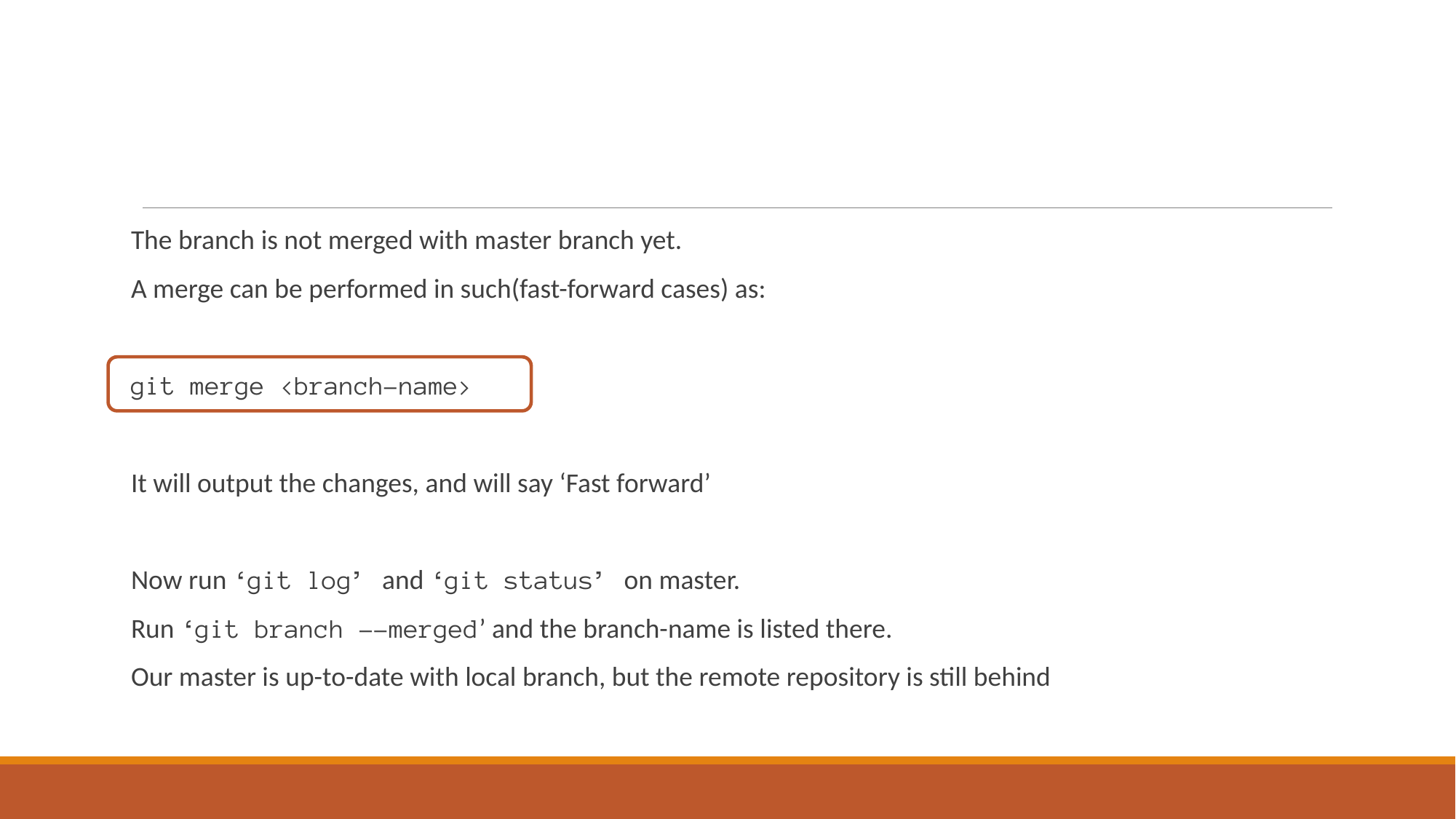

#
The branch is not merged with master branch yet.
A merge can be performed in such(fast-forward cases) as:

git merge <branch-name>

It will output the changes, and will say ‘Fast forward’

Now run ‘git log’ and ‘git status’ on master.
Run ‘git branch --merged’ and the branch-name is listed there.
Our master is up-to-date with local branch, but the remote repository is still behind